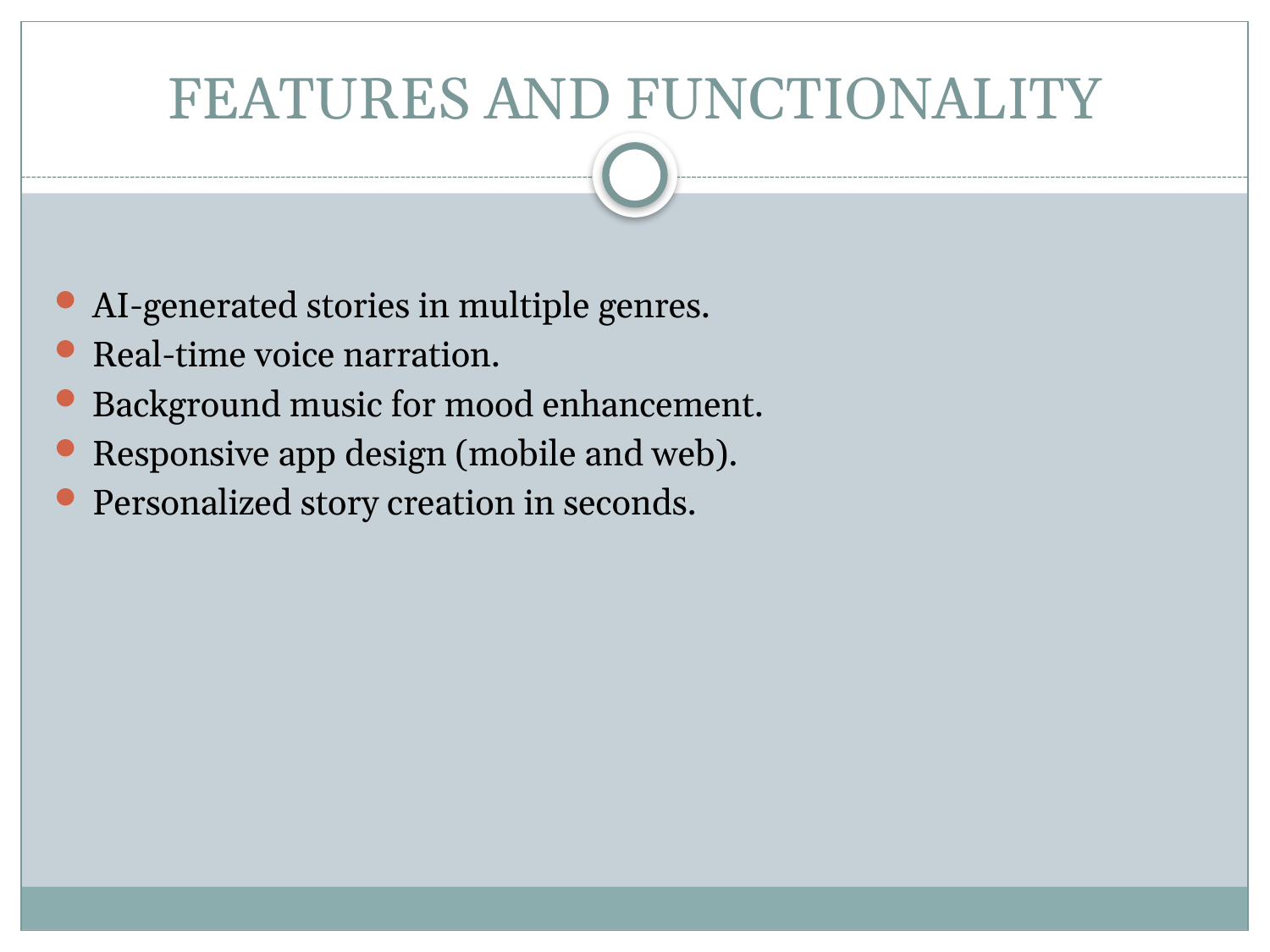

# FEATURES AND FUNCTIONALITY

AI-generated stories in multiple genres.
Real-time voice narration.
Background music for mood enhancement.
Responsive app design (mobile and web).
Personalized story creation in seconds.